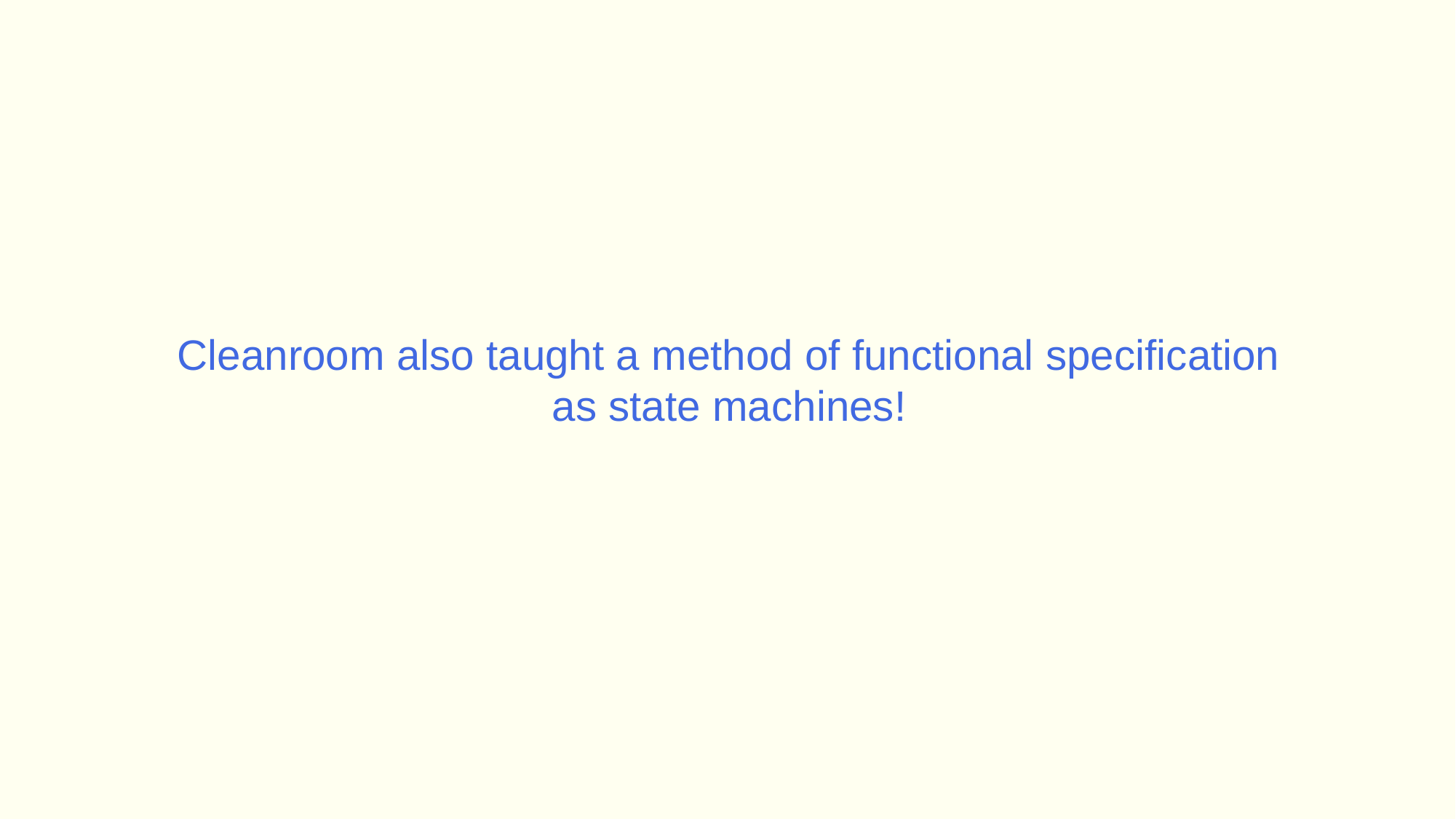

Cleanroom also taught a method of functional specification
as state machines!